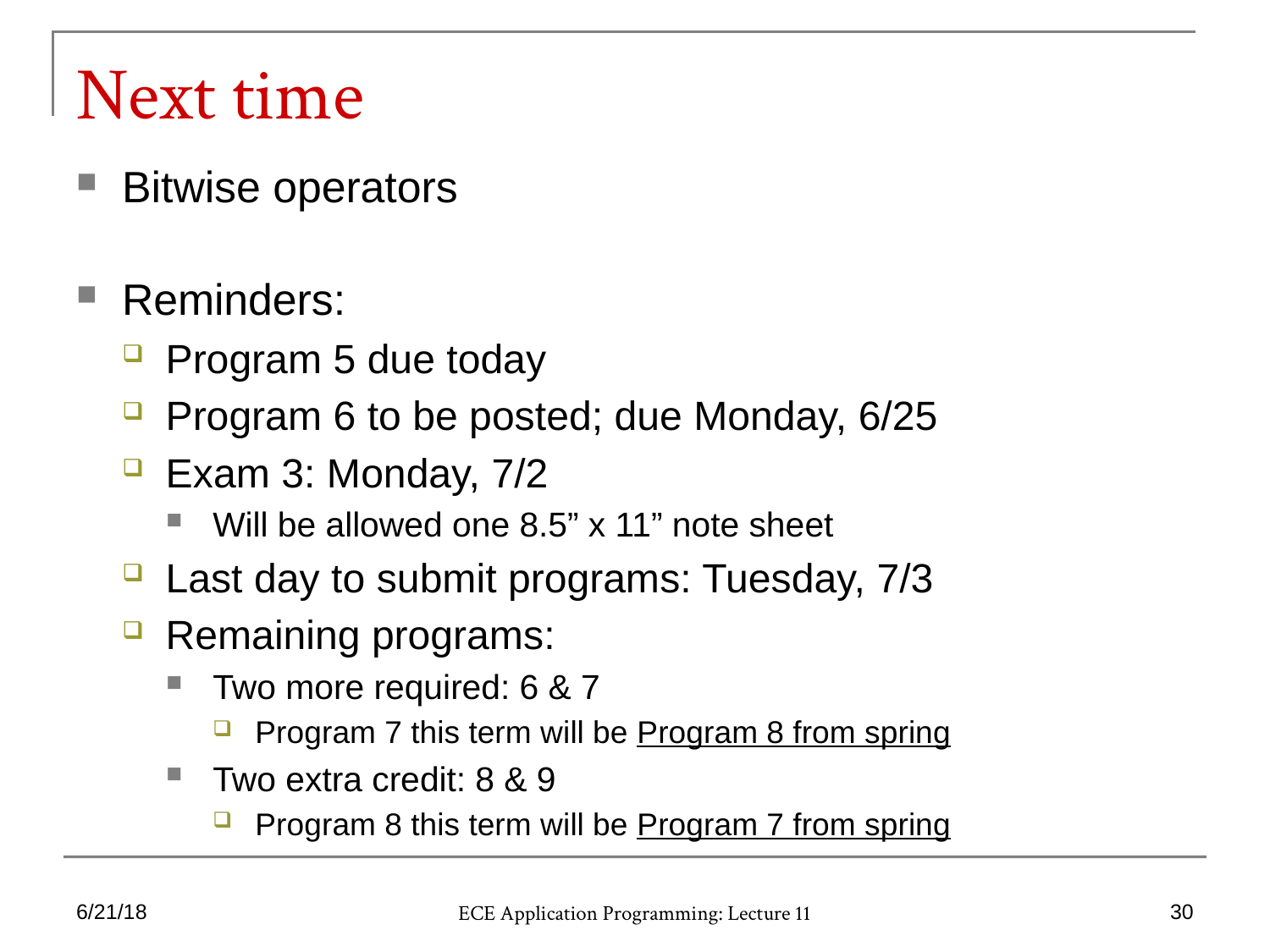

# Next time
Bitwise operators

Reminders:
Program 5 due today
Program 6 to be posted; due Monday, 6/25
Exam 3: Monday, 7/2
Will be allowed one 8.5” x 11” note sheet
Last day to submit programs: Tuesday, 7/3
Remaining programs:
Two more required: 6 & 7
Program 7 this term will be Program 8 from spring
Two extra credit: 8 & 9
Program 8 this term will be Program 7 from spring

6/21/18
30
ECE Application Programming: Lecture 11